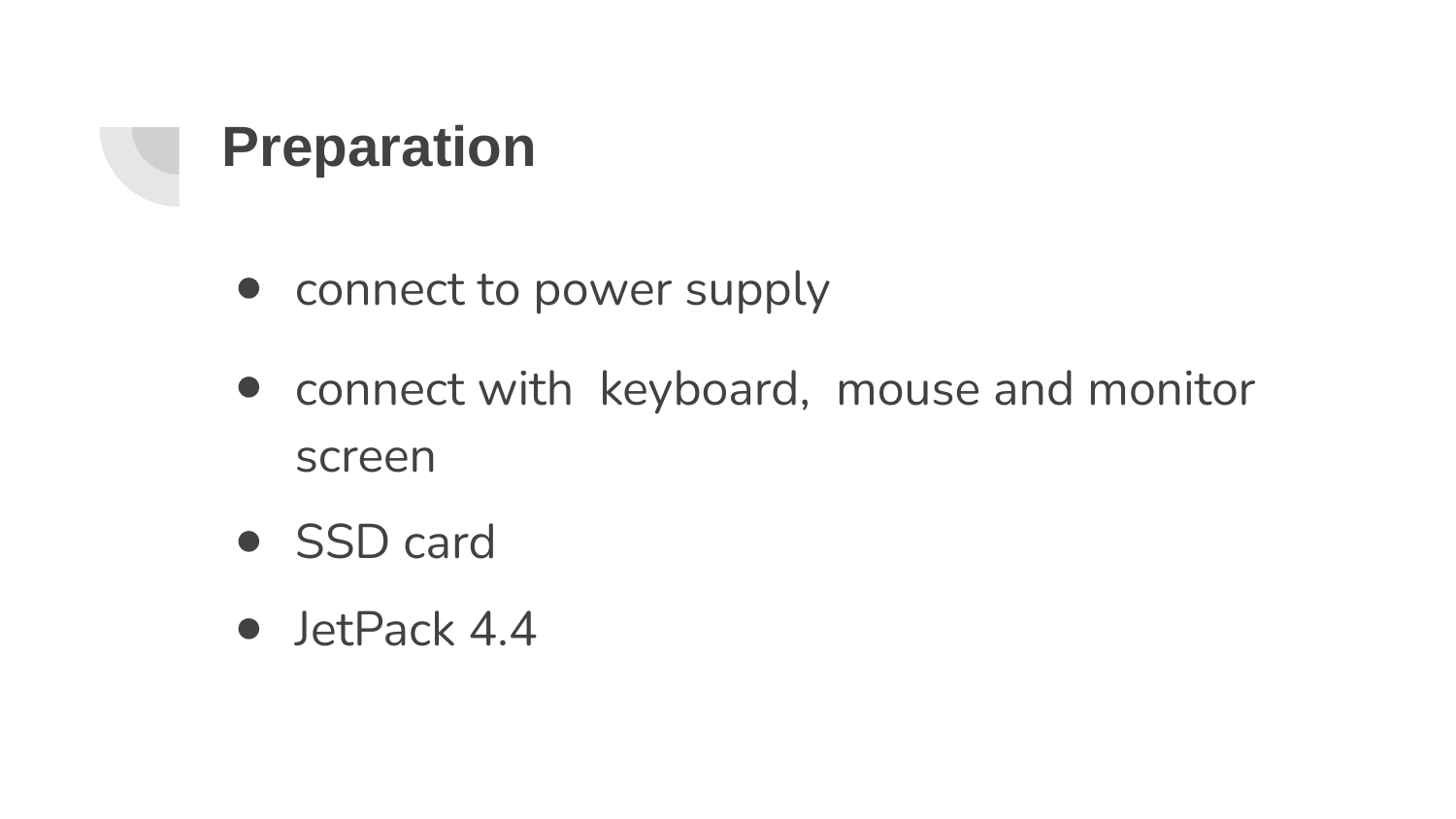

# Preparation
connect to power supply
connect with  keyboard,  mouse and monitor screen
SSD card
JetPack 4.4